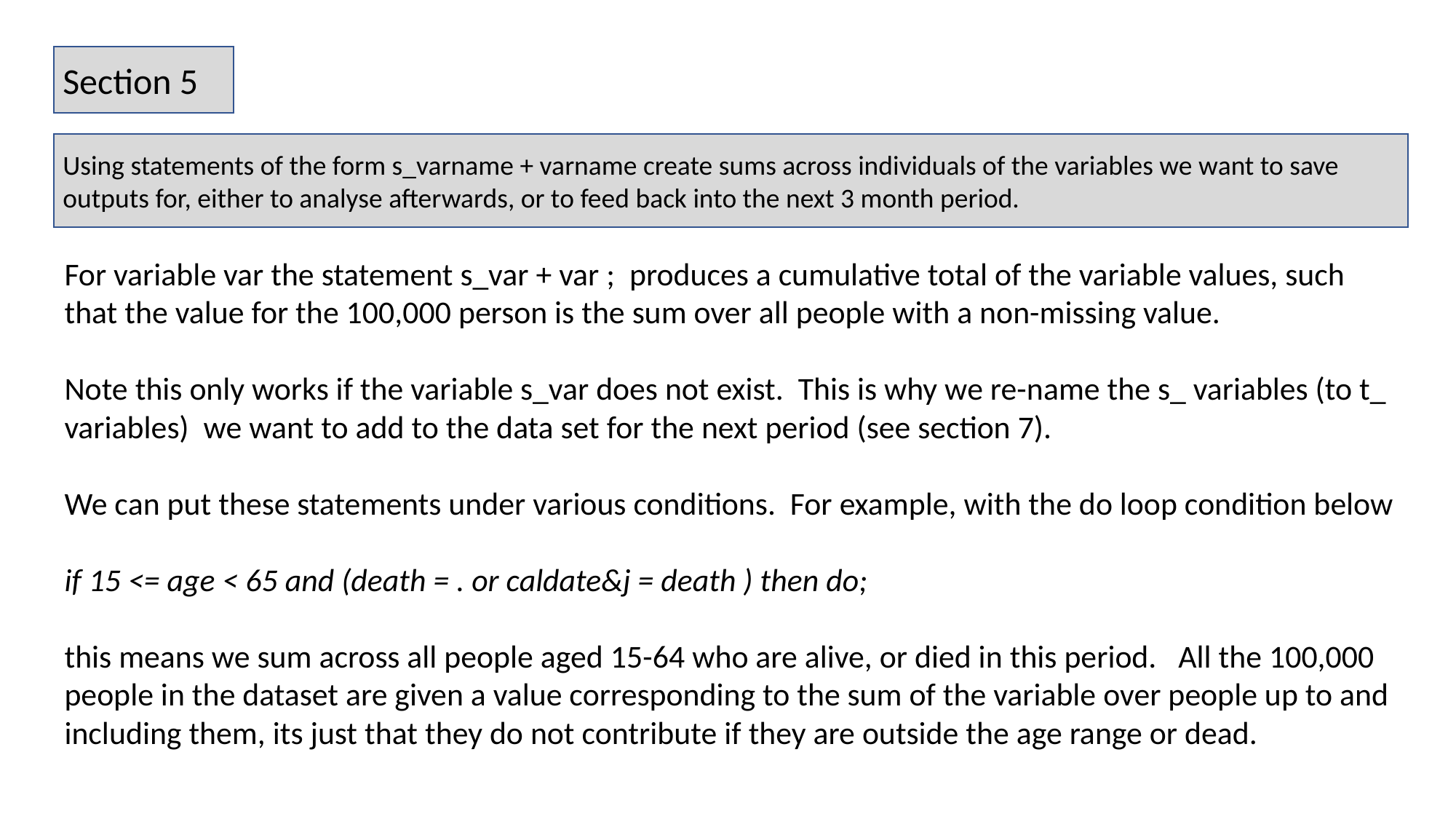

Section 5
Using statements of the form s_varname + varname create sums across individuals of the variables we want to save outputs for, either to analyse afterwards, or to feed back into the next 3 month period.
For variable var the statement s_var + var ;  produces a cumulative total of the variable values, such that the value for the 100,000 person is the sum over all people with a non-missing value.

Note this only works if the variable s_var does not exist.  This is why we re-name the s_ variables (to t_ variables)  we want to add to the data set for the next period (see section 7).

We can put these statements under various conditions.  For example, with the do loop condition below

if 15 <= age < 65 and (death = . or caldate&j = death ) then do;

this means we sum across all people aged 15-64 who are alive, or died in this period.   All the 100,000 people in the dataset are given a value corresponding to the sum of the variable over people up to and including them, its just that they do not contribute if they are outside the age range or dead.